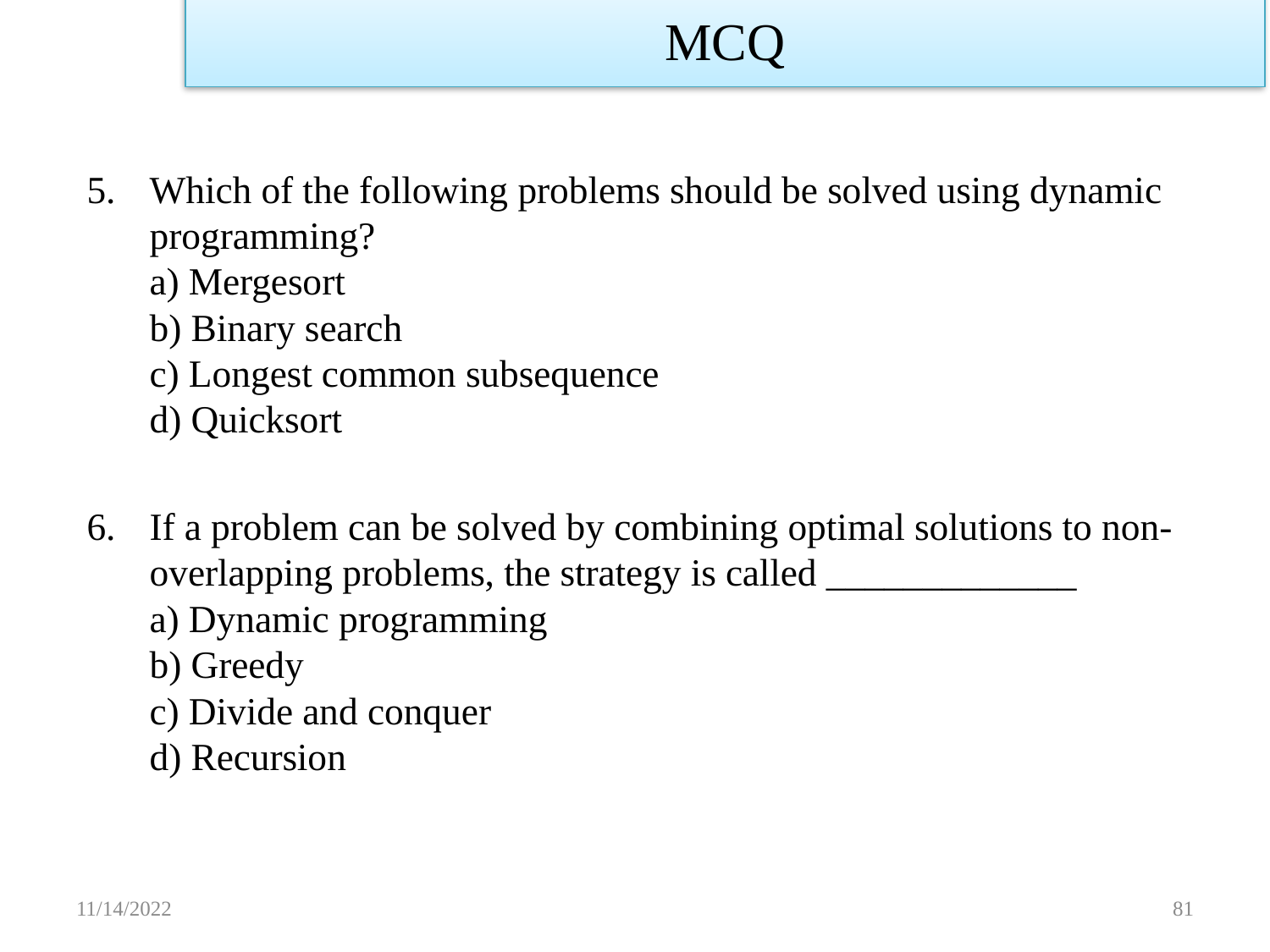

MCQ
Which of the following problems should be solved using dynamic programming?
a) Mergesort
b) Binary search
c) Longest common subsequence
d) Quicksort

If a problem can be solved by combining optimal solutions to non-overlapping problems, the strategy is called _____________
a) Dynamic programming
b) Greedy
c) Divide and conquer
d) Recursion

11/14/2022
81